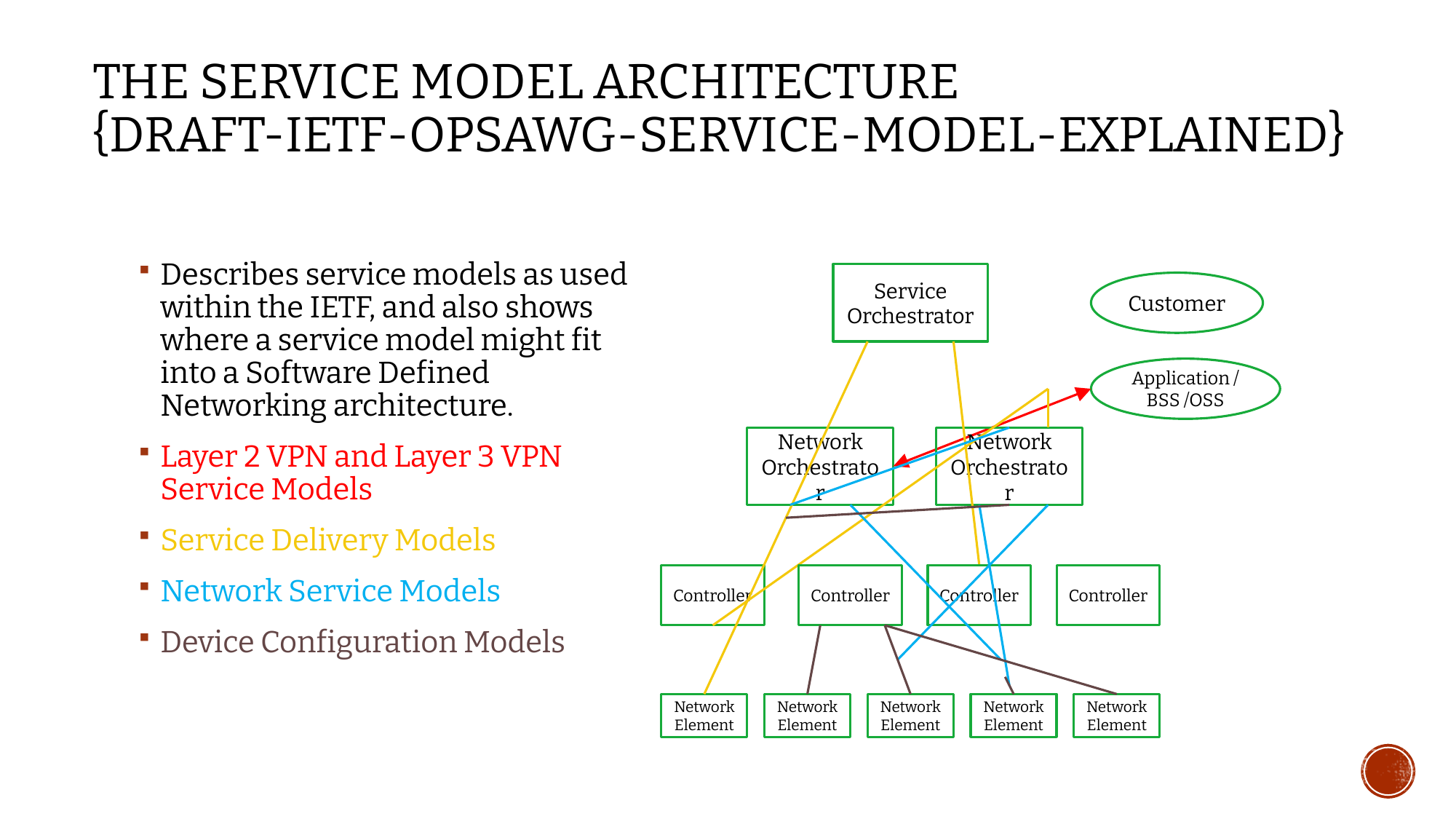

# The service Model architecture {draft-ietf-opsawg-service-model-explained}
Describes service models as used within the IETF, and also shows where a service model might fit into a Software Defined Networking architecture.
Layer 2 VPN and Layer 3 VPN Service Models
Service Delivery Models
Network Service Models
Device Configuration Models

Service Orchestrator
Customer
Application / BSS /OSS
Network Orchestrator
Network Orchestrator
Controller
Controller
Controller
Controller
Network Element
Network Element
Network Element
Network Element
Network Element